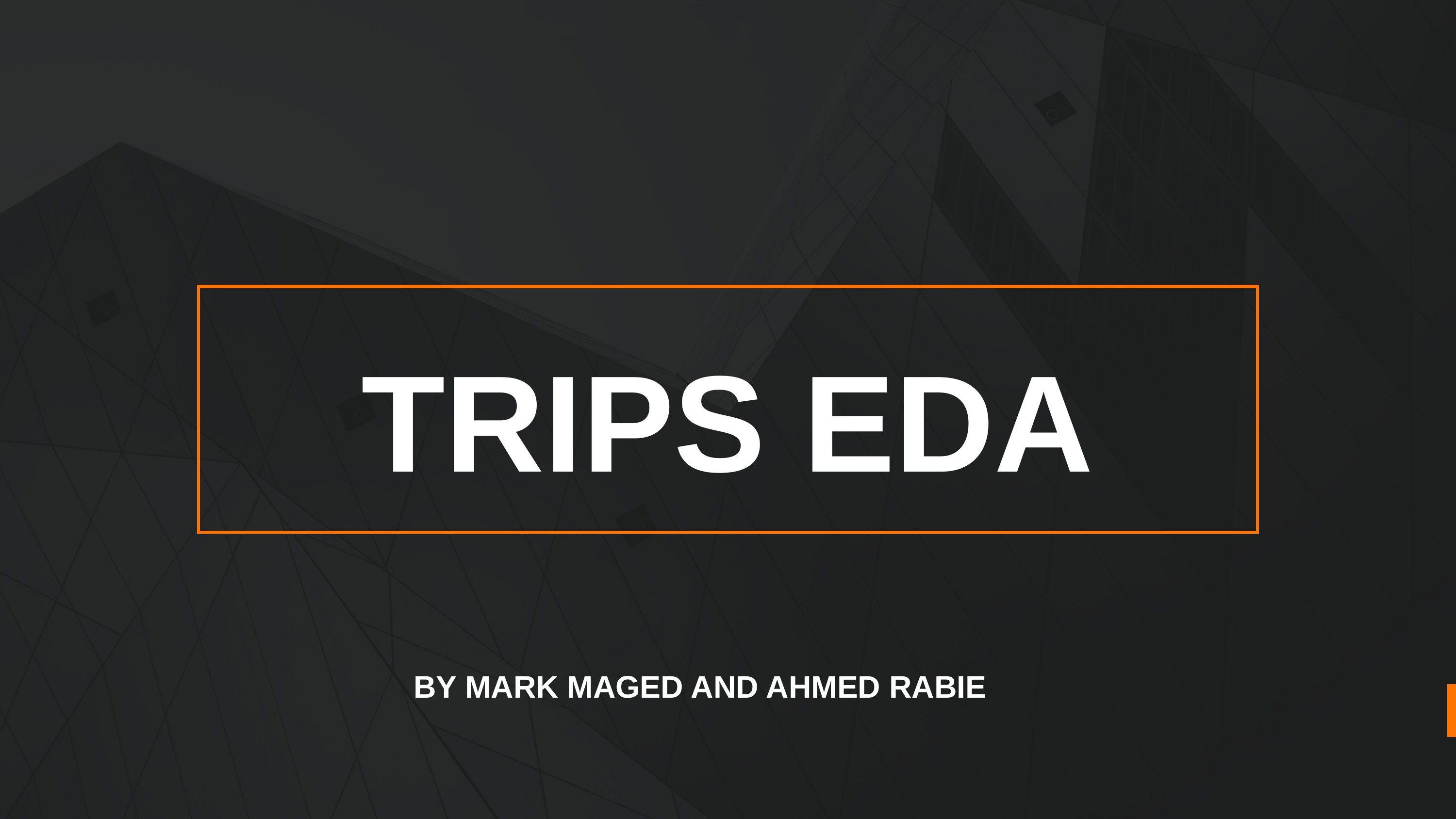

TRIPS EDA
BY MARK MAGED AND AHMED RABIE